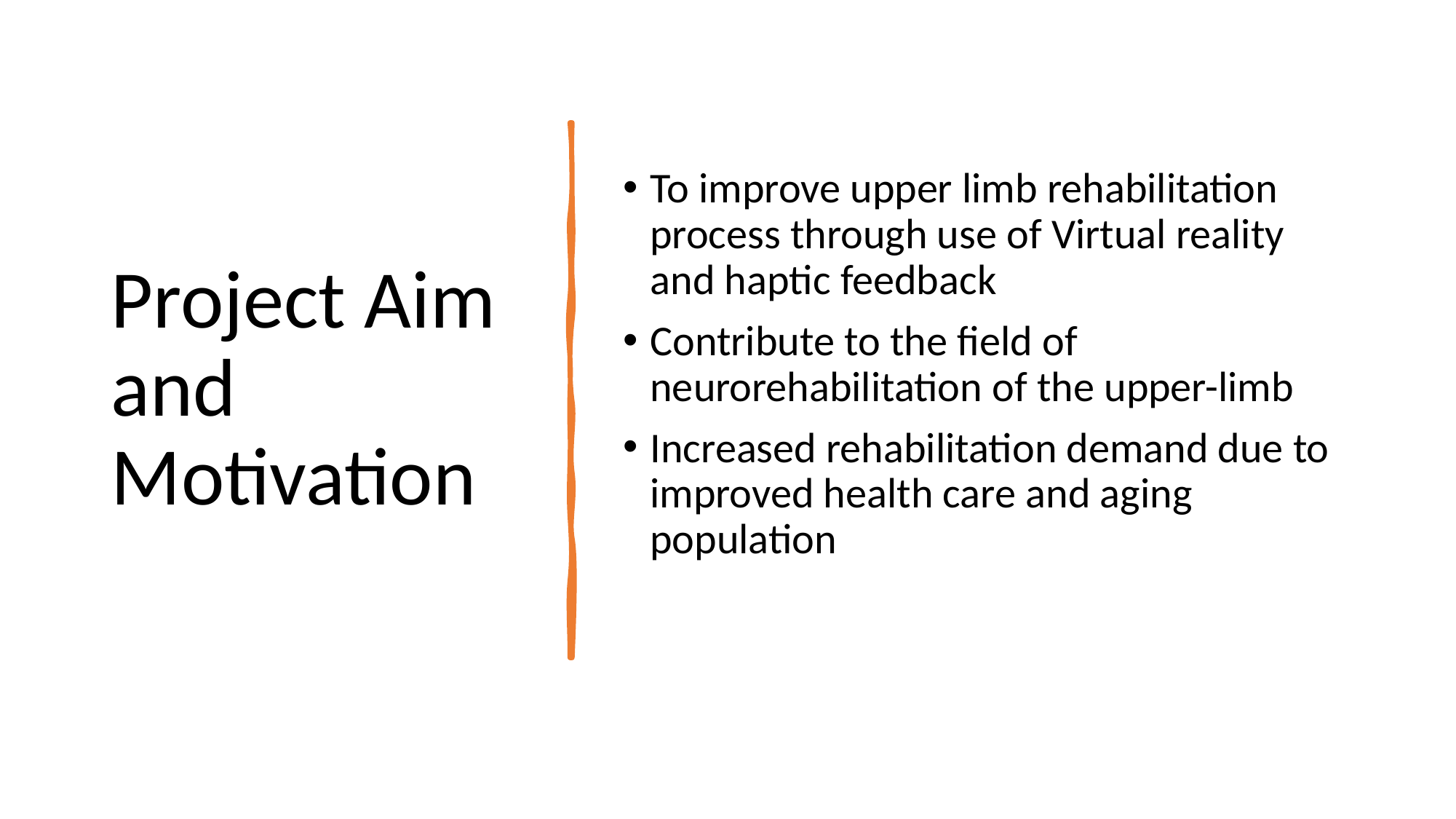

# Project Aim and Motivation
To improve upper limb rehabilitation process through use of Virtual reality and haptic feedback
Contribute to the field of neurorehabilitation of the upper-limb
Increased rehabilitation demand due to improved health care and aging population